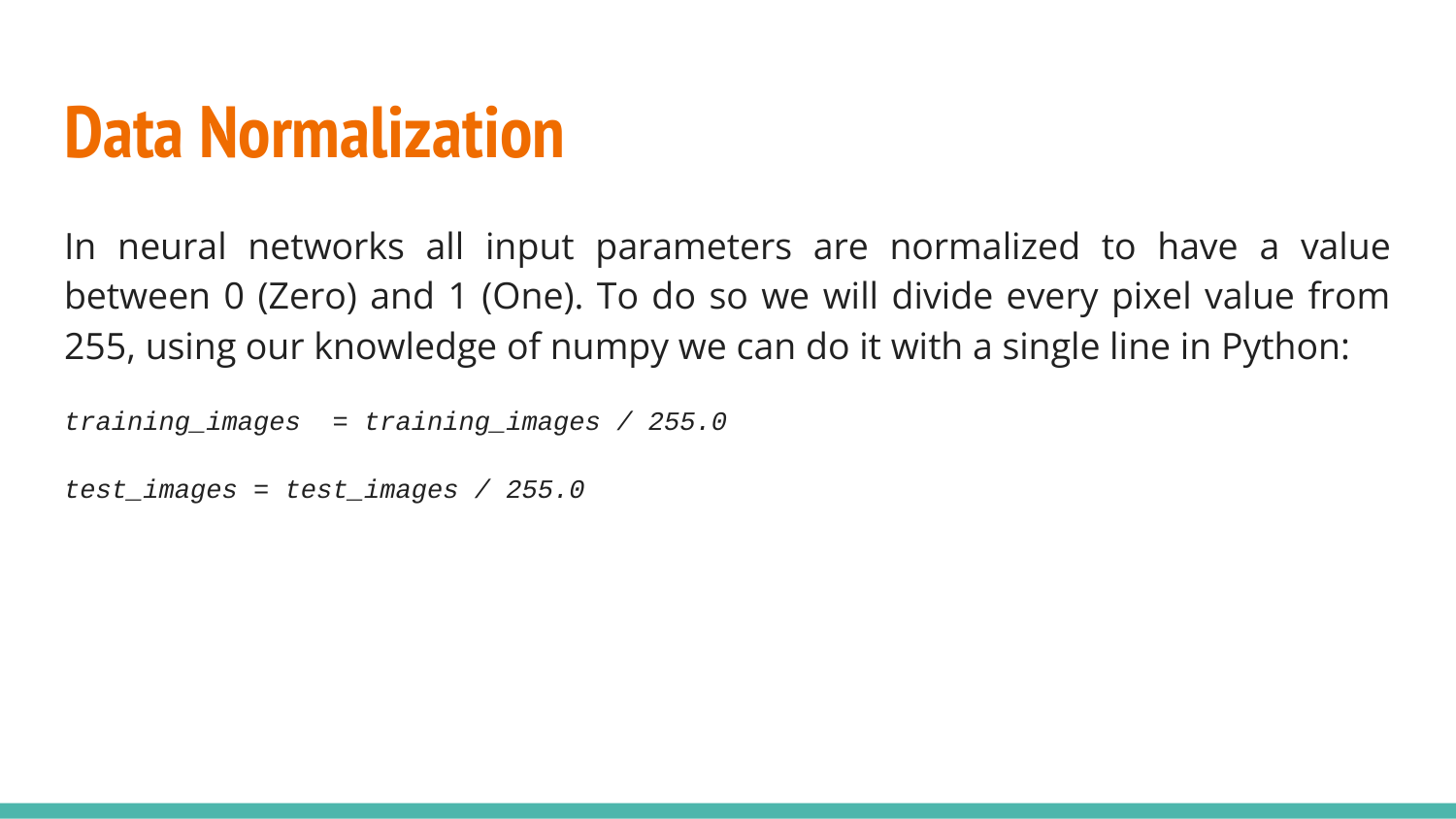

# Data Normalization
In neural networks all input parameters are normalized to have a value between 0 (Zero) and 1 (One). To do so we will divide every pixel value from 255, using our knowledge of numpy we can do it with a single line in Python:
training_images  = training_images / 255.0
test_images = test_images / 255.0